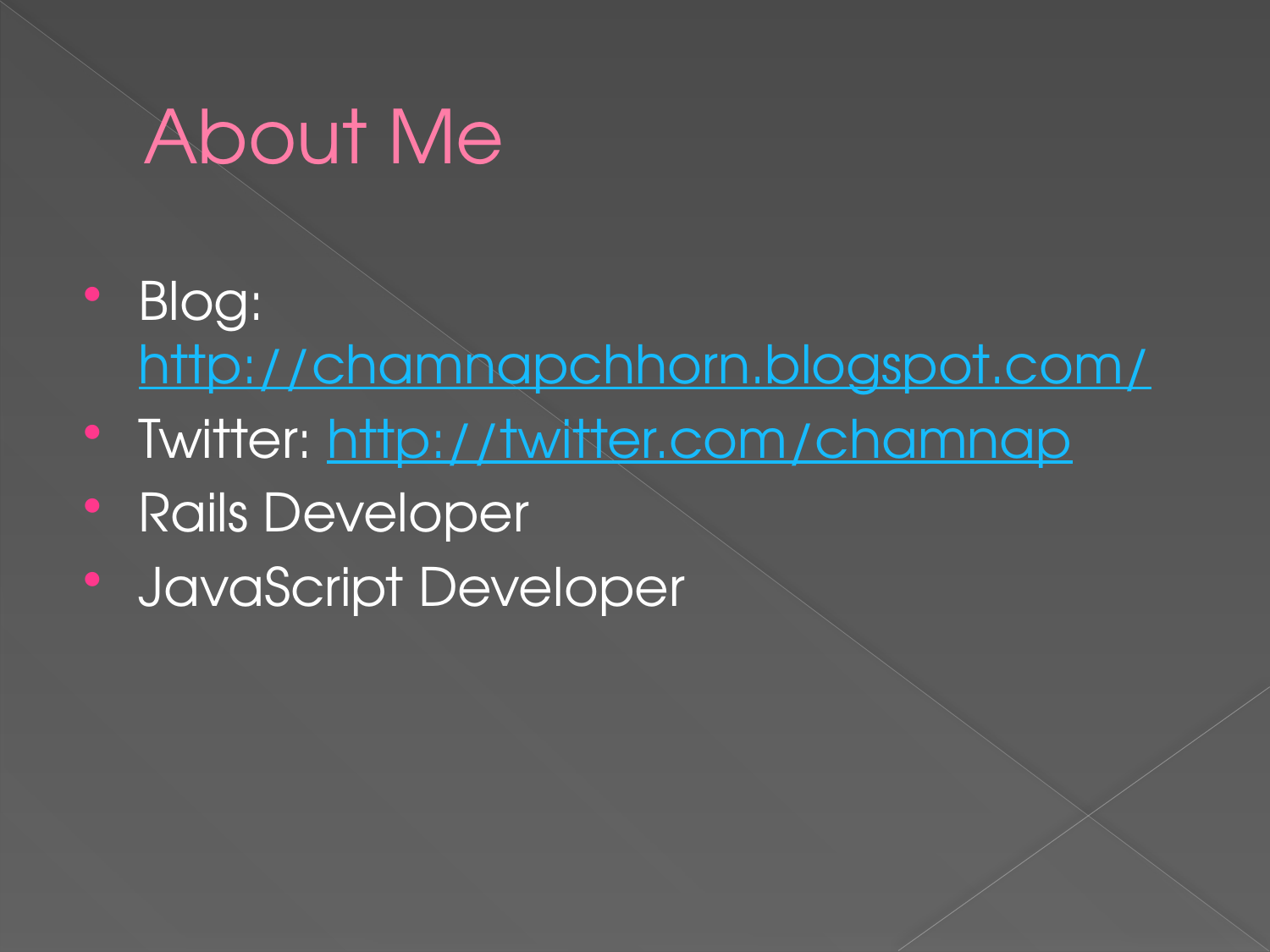

# About Me
Blog: http://chamnapchhorn.blogspot.com/
Twitter: http://twitter.com/chamnap
Rails Developer
JavaScript Developer